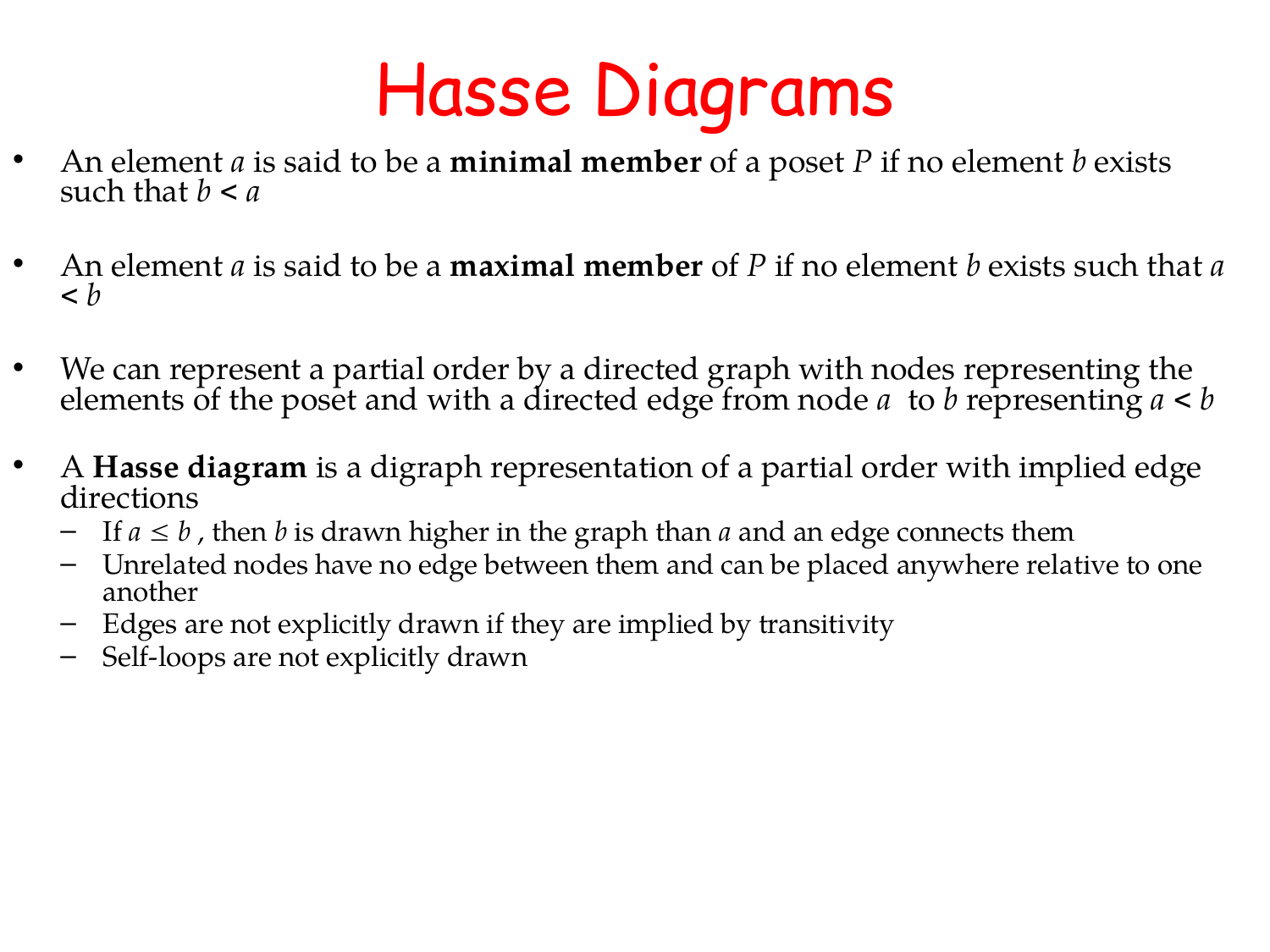

# Hasse Diagrams
An element a is said to be a minimal member of a poset P if no element b exists such that b < a

An element a is said to be a maximal member of P if no element b exists such that a < b

We can represent a partial order by a directed graph with nodes representing the elements of the poset and with a directed edge from node a  to b representing a < b
A Hasse diagram is a digraph representation of a partial order with implied edge directions
If a ≤ b , then b is drawn higher in the graph than a and an edge connects them
Unrelated nodes have no edge between them and can be placed anywhere relative to one another
Edges are not explicitly drawn if they are implied by transitivity
Self-loops are not explicitly drawn